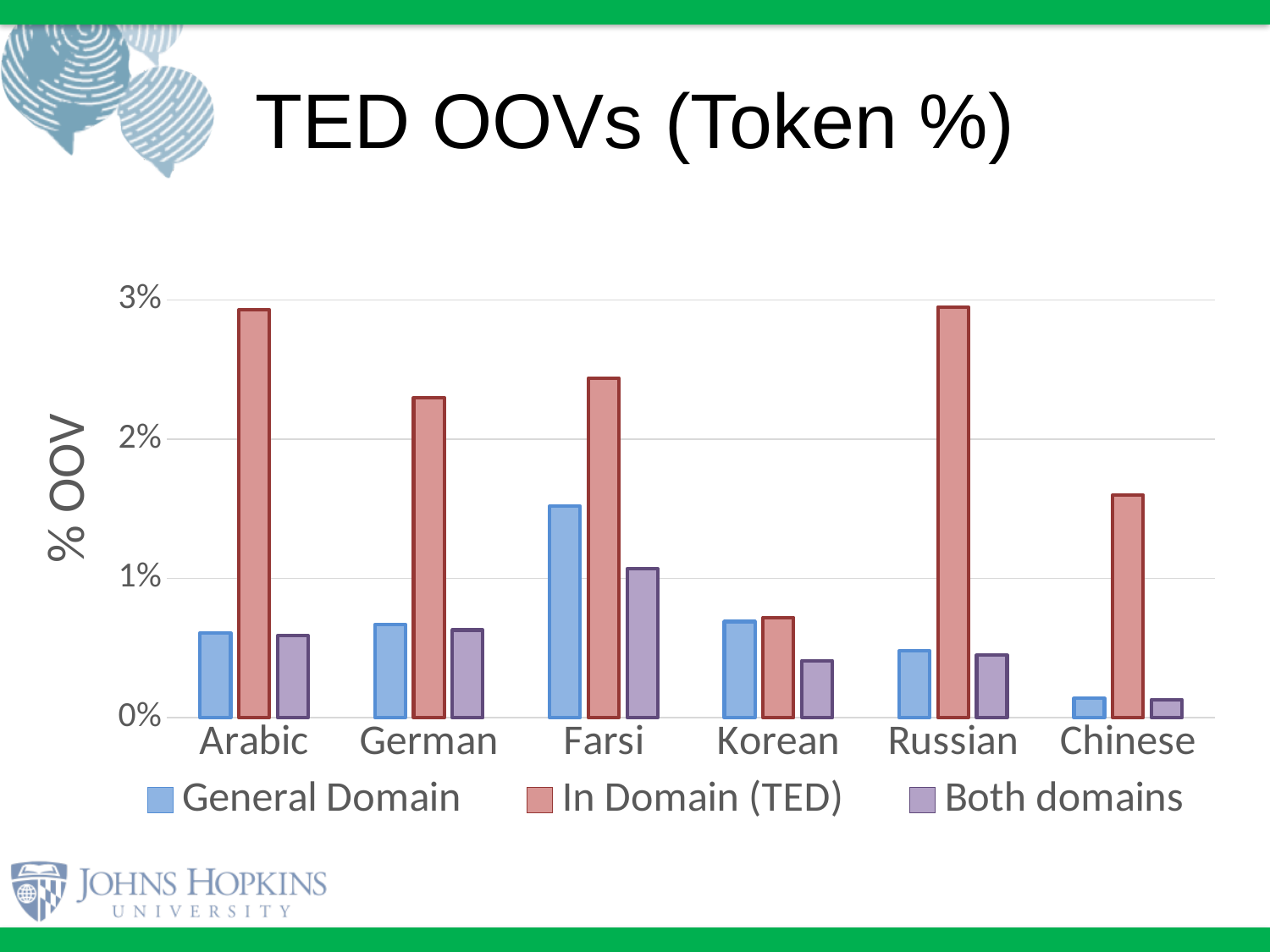

# TED OOVs (Token %)

### Chart

| Category | General Domain | In Domain (TED) | Both domains |
|---|---|---|---|
| Arabic | 0.0061 | 0.0293 | 0.0059 |
| German | 0.0067 | 0.023 | 0.0063 |
| Farsi | 0.0152 | 0.0244 | 0.0107 |
| Korean | 0.0069 | 0.0072 | 0.0041 |
| Russian | 0.0048 | 0.0295 | 0.0045 |
| Chinese | 0.0014 | 0.016 | 0.0013 |
% OOV